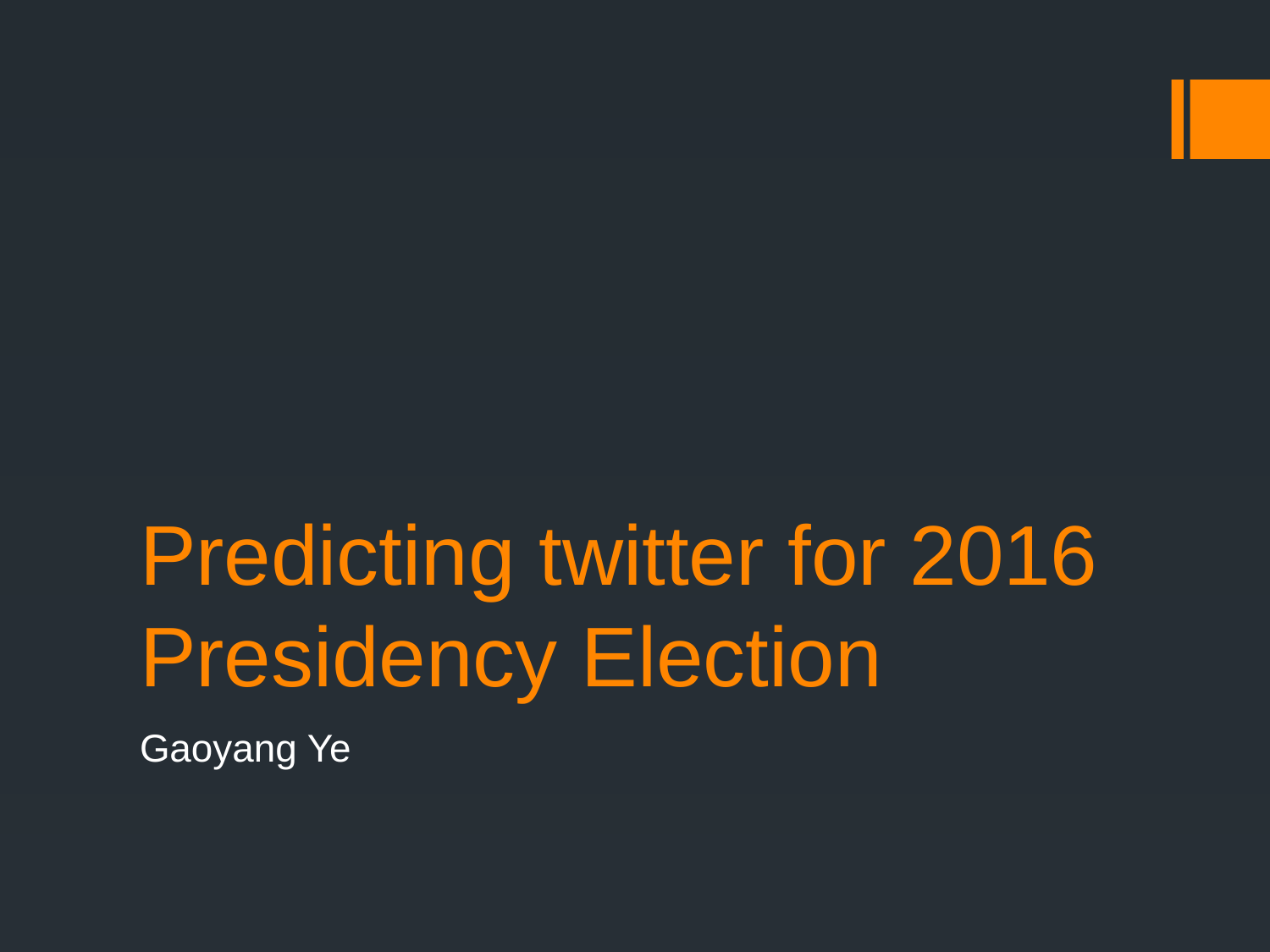

# Predicting twitter for 2016 Presidency Election
Gaoyang Ye